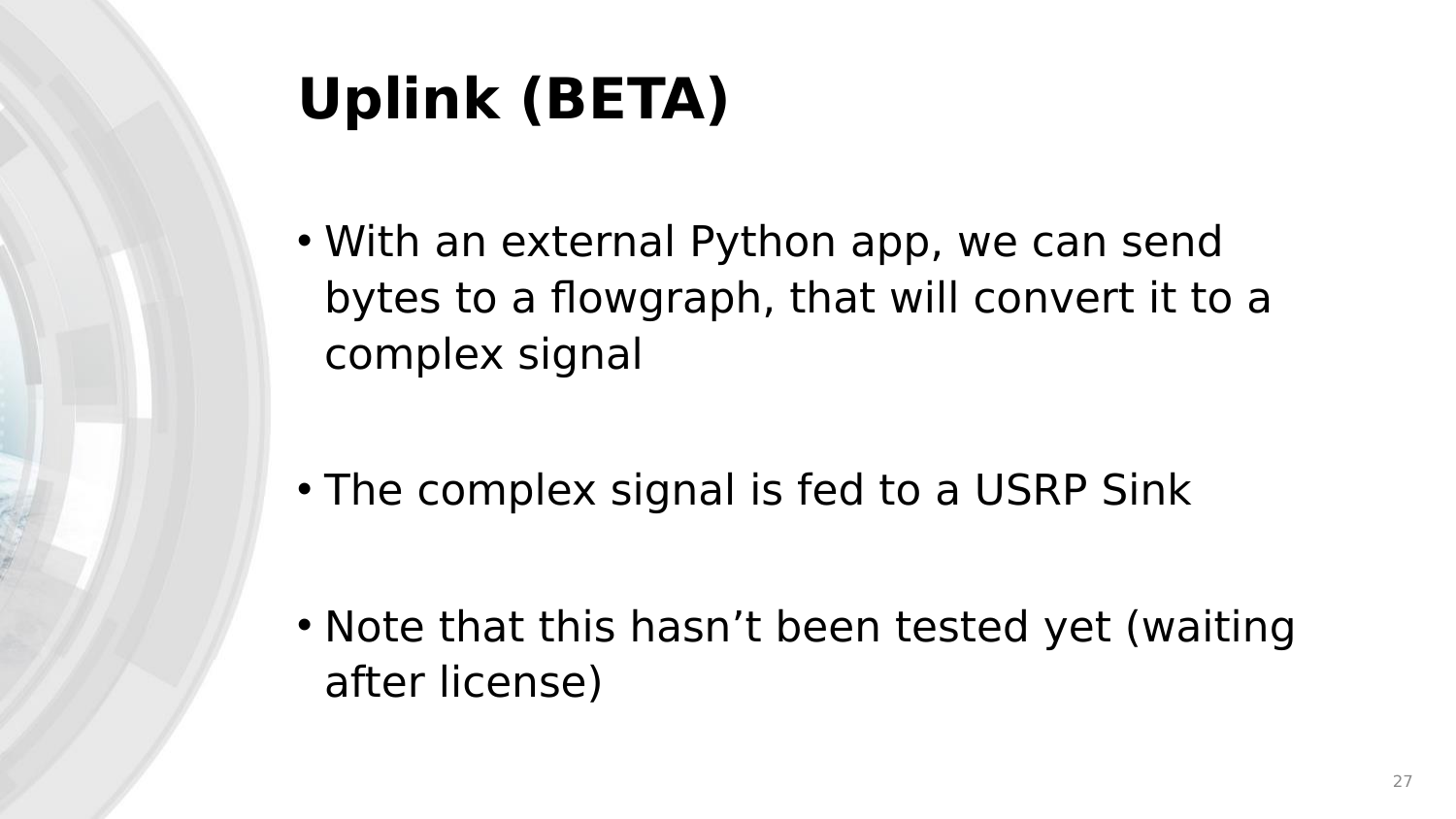

# Uplink (BETA)
With an external Python app, we can send bytes to a flowgraph, that will convert it to a complex signal

The complex signal is fed to a USRP Sink

Note that this hasn’t been tested yet (waiting after license)

27